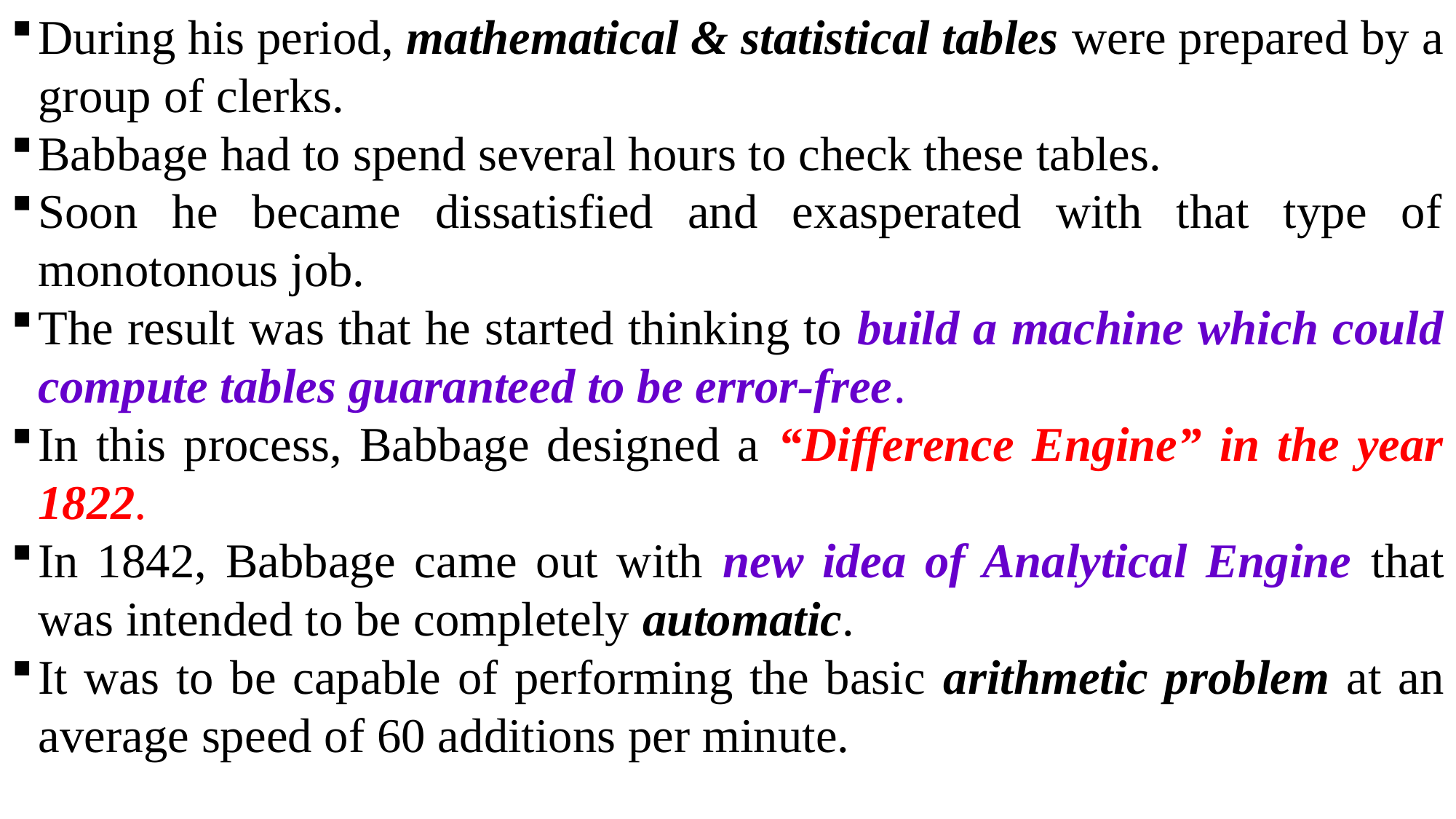

During his period, mathematical & statistical tables were prepared by a group of clerks.
Babbage had to spend several hours to check these tables.
Soon he became dissatisfied and exasperated with that type of monotonous job.
The result was that he started thinking to build a machine which could compute tables guaranteed to be error-free.
In this process, Babbage designed a “Difference Engine” in the year 1822.
In 1842, Babbage came out with new idea of Analytical Engine that was intended to be completely automatic.
It was to be capable of performing the basic arithmetic problem at an average speed of 60 additions per minute.